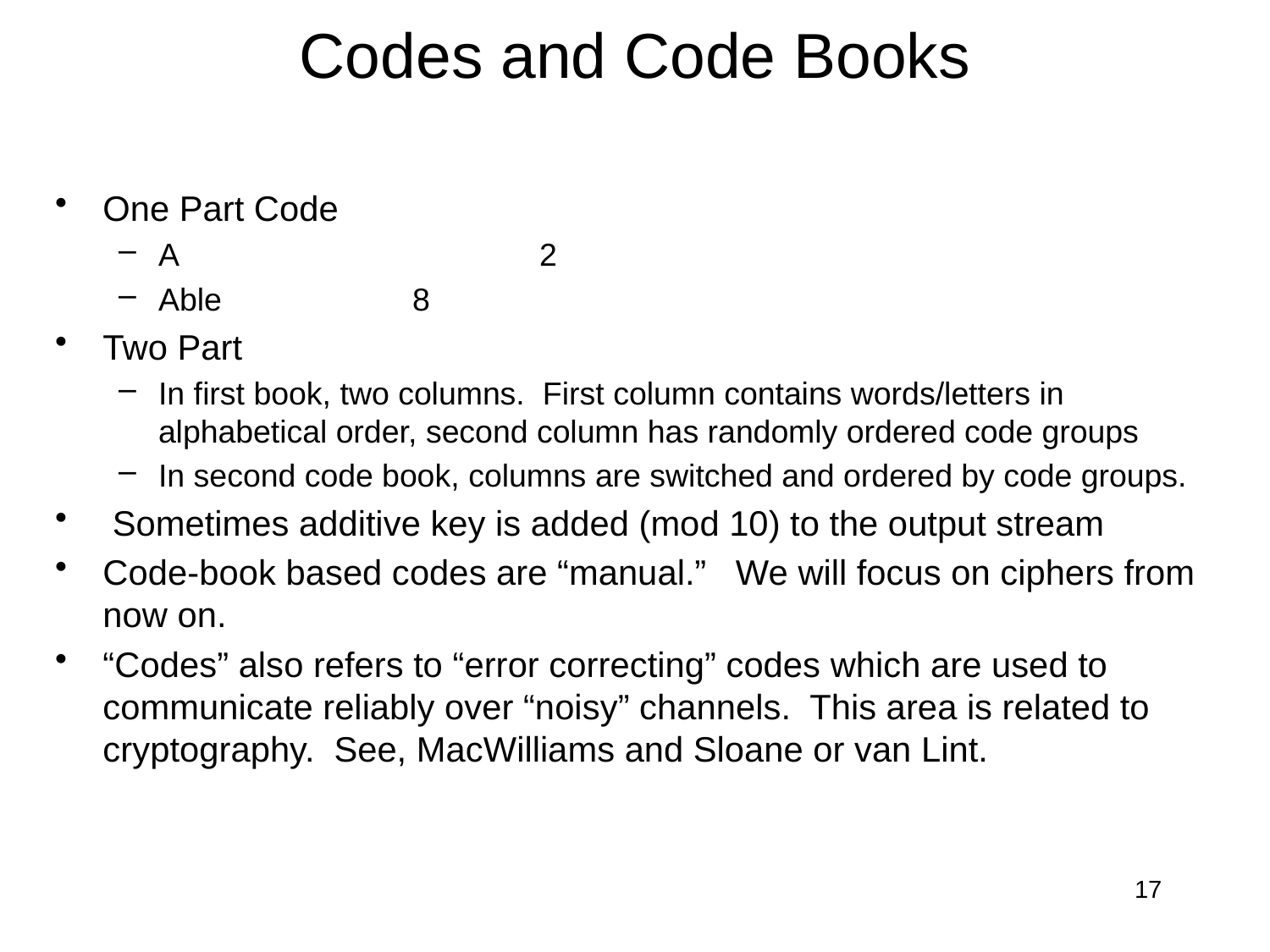

# Codes and Code Books
One Part Code
A			2
Able		8
Two Part
In first book, two columns.  First column contains words/letters in alphabetical order, second column has randomly ordered code groups
In second code book, columns are switched and ordered by code groups.
 Sometimes additive key is added (mod 10) to the output stream
Code-book based codes are “manual.”   We will focus on ciphers from now on.
“Codes” also refers to “error correcting” codes which are used to communicate reliably over “noisy” channels.  This area is related to cryptography.  See, MacWilliams and Sloane or van Lint.

17